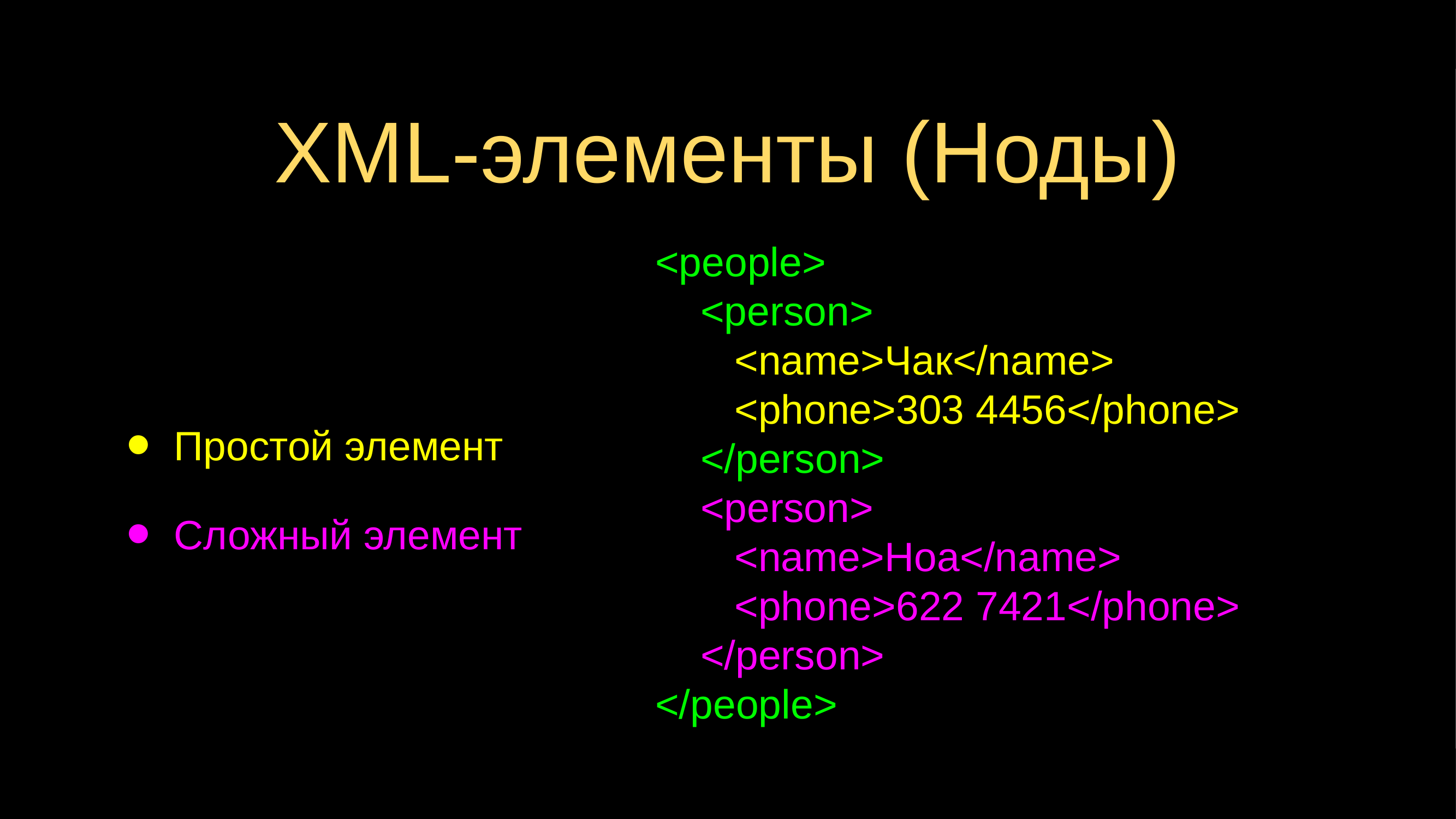

# XML-элементы (Ноды)
<people>
    <person>
       <name>Чак</name>
       <phone>303 4456</phone>
    </person>
    <person>
       <name>Ноа</name>
       <phone>622 7421</phone>
    </person>
</people>
Простой элемент
Сложный элемент